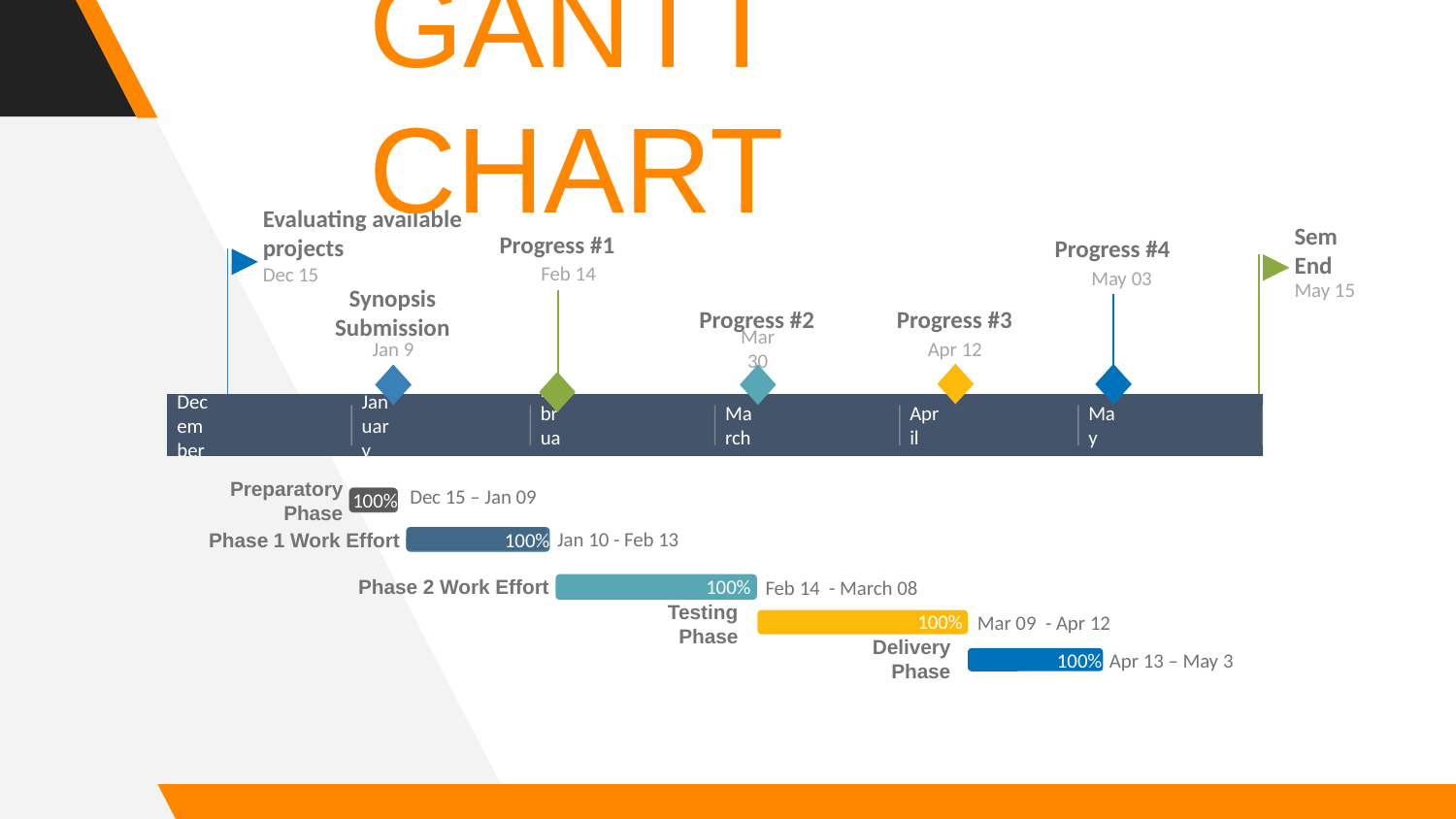

GANTT CHART
Evaluating available projects
Progress #1
Progress #4
Sem End

Feb 14
Dec 15
May 03
May 15
Synopsis Submission
Progress #2
Progress #3
Mar 30
Jan 9
Apr 12

December
January
February
March
April
May
Dec 15 – Jan 09
Preparatory Phase

100%
Phase 1 Work Effort
Jan 10 - Feb 13

100%
80%
Phase 2 Work Effort

100%
Feb 14  - March 08
100%
Mar 09  - Apr 12
Testing Phase

Delivery Phase

100%
Apr 13 – May 3